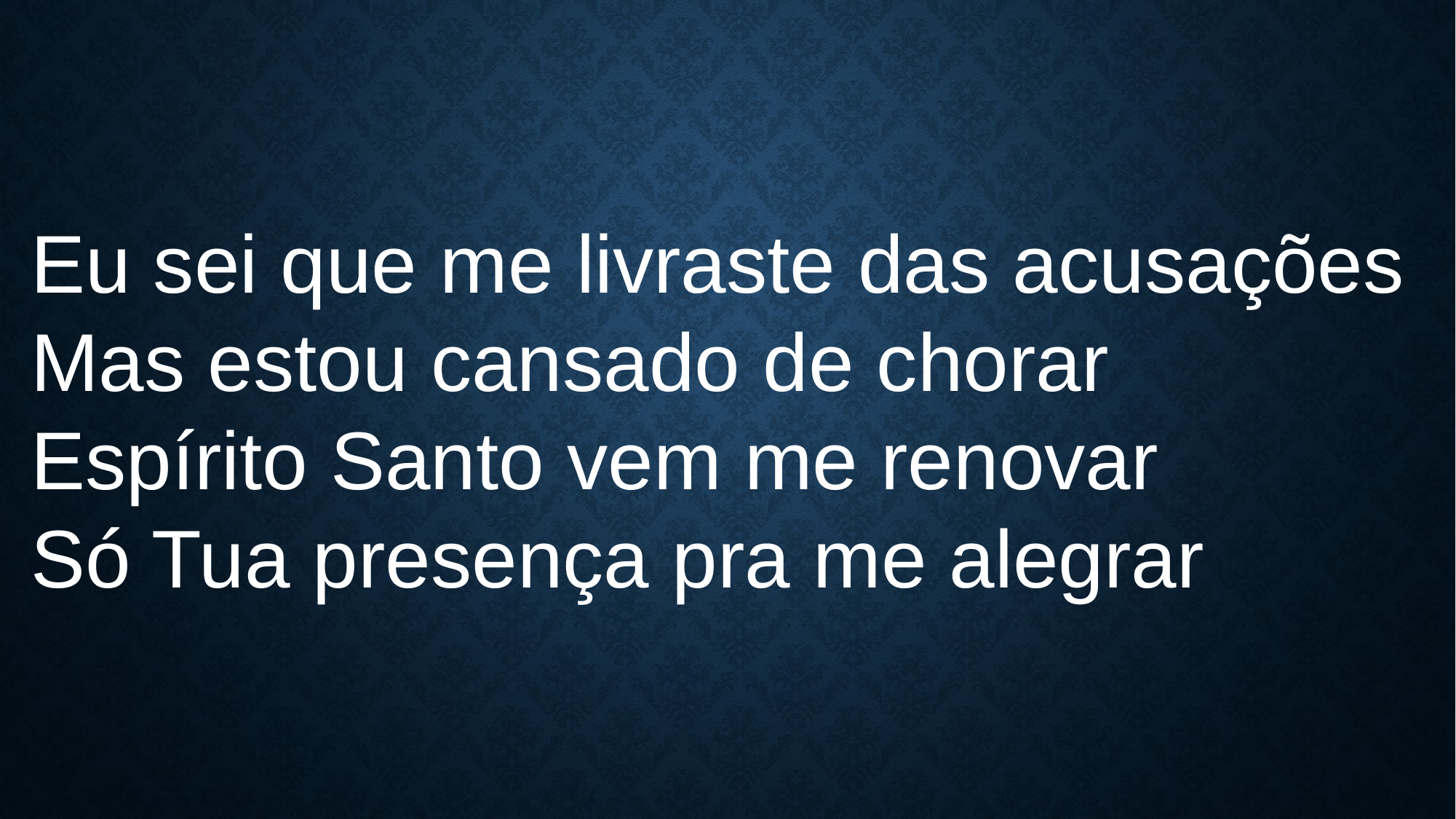

Eu sei que me livraste das acusações
Mas estou cansado de chorar
Espírito Santo vem me renovar
Só Tua presença pra me alegrar